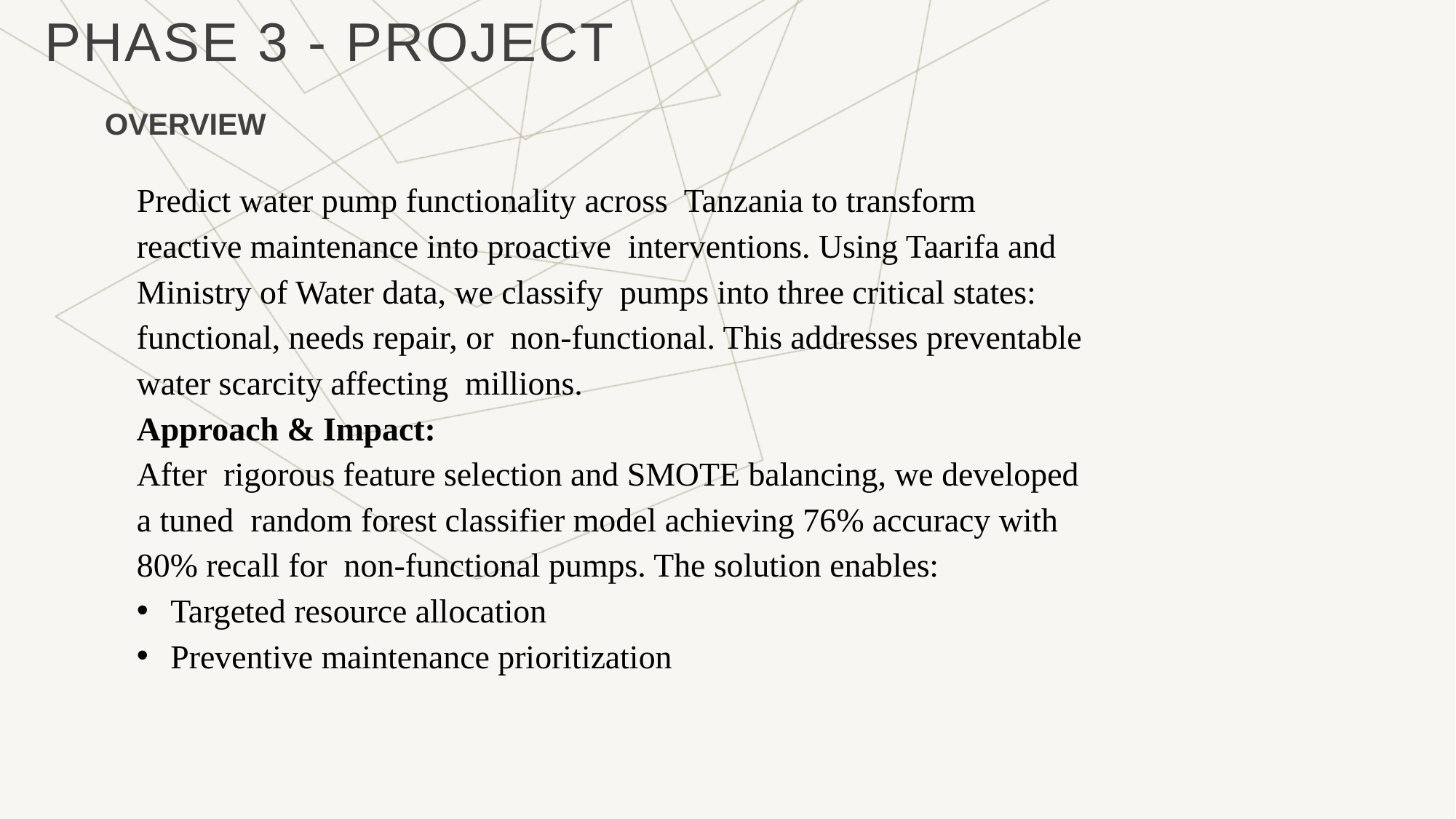

# Phase 3 - project
OVERVIEW

Predict water pump functionality across  Tanzania to transform reactive maintenance into proactive  interventions. Using Taarifa and Ministry of Water data, we classify  pumps into three critical states: functional, needs repair, or  non-functional. This addresses preventable water scarcity affecting  millions.
Approach & Impact:
After  rigorous feature selection and SMOTE balancing, we developed a tuned  random forest classifier model achieving 76% accuracy with 80% recall for  non-functional pumps. The solution enables:
Targeted resource allocation
Preventive maintenance prioritization